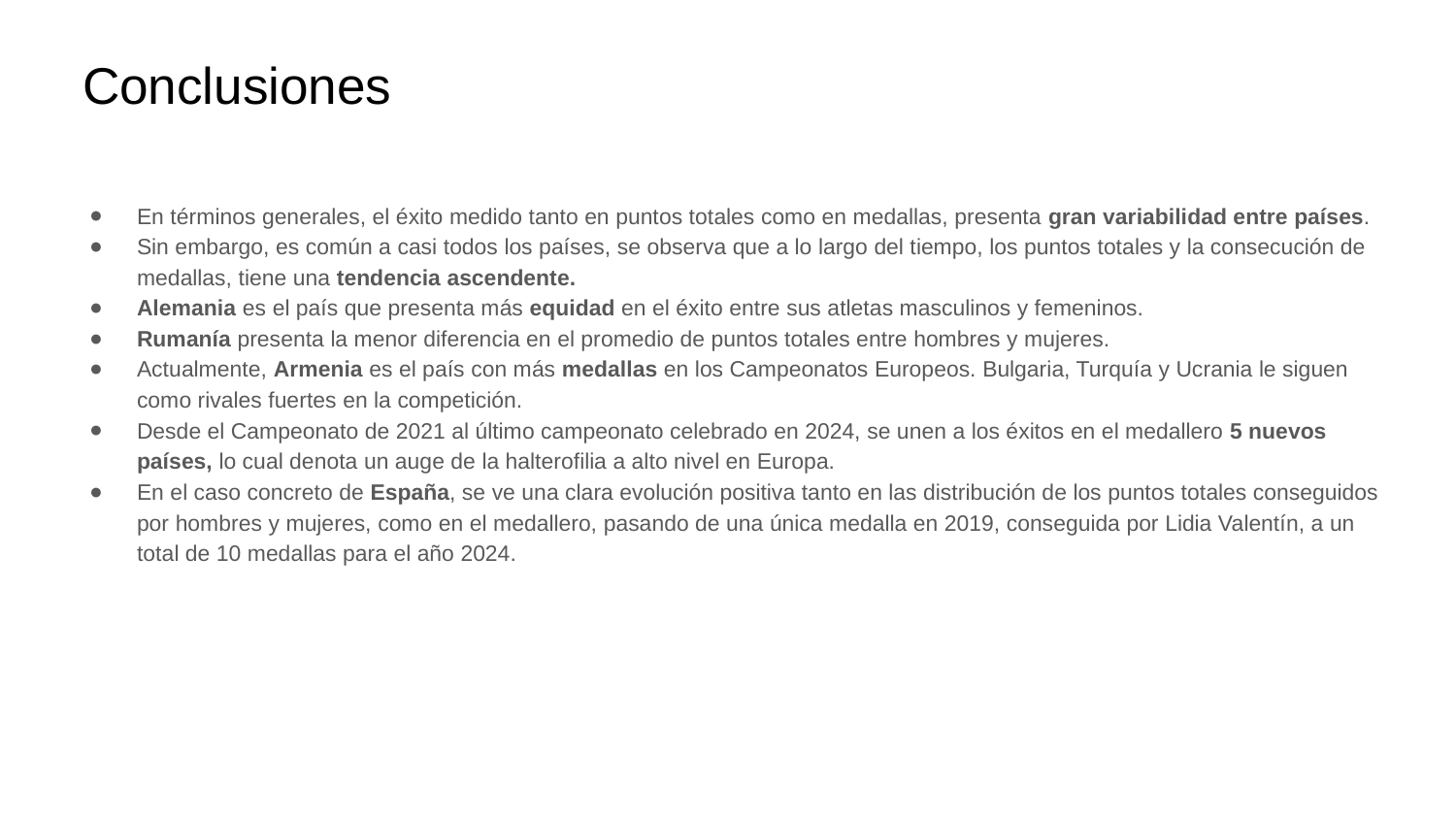

# Conclusiones
En términos generales, el éxito medido tanto en puntos totales como en medallas, presenta gran variabilidad entre países.
Sin embargo, es común a casi todos los países, se observa que a lo largo del tiempo, los puntos totales y la consecución de medallas, tiene una tendencia ascendente.
Alemania es el país que presenta más equidad en el éxito entre sus atletas masculinos y femeninos.
Rumanía presenta la menor diferencia en el promedio de puntos totales entre hombres y mujeres.
Actualmente, Armenia es el país con más medallas en los Campeonatos Europeos. Bulgaria, Turquía y Ucrania le siguen como rivales fuertes en la competición.
Desde el Campeonato de 2021 al último campeonato celebrado en 2024, se unen a los éxitos en el medallero 5 nuevos países, lo cual denota un auge de la halterofilia a alto nivel en Europa.
En el caso concreto de España, se ve una clara evolución positiva tanto en las distribución de los puntos totales conseguidos por hombres y mujeres, como en el medallero, pasando de una única medalla en 2019, conseguida por Lidia Valentín, a un total de 10 medallas para el año 2024.